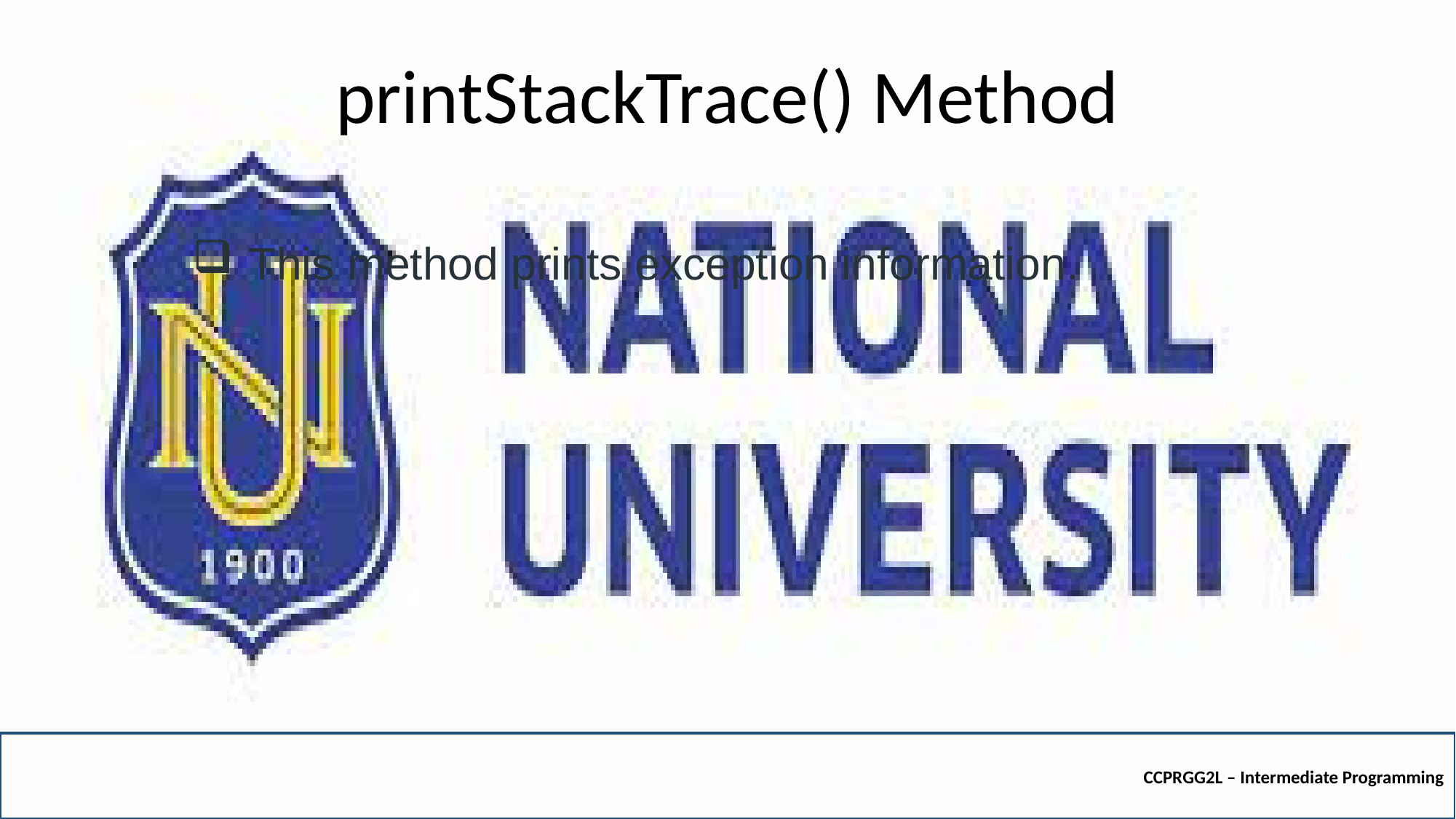

# printStackTrace() Method

This method prints exception information.

CCPRGG2L – Intermediate Programming